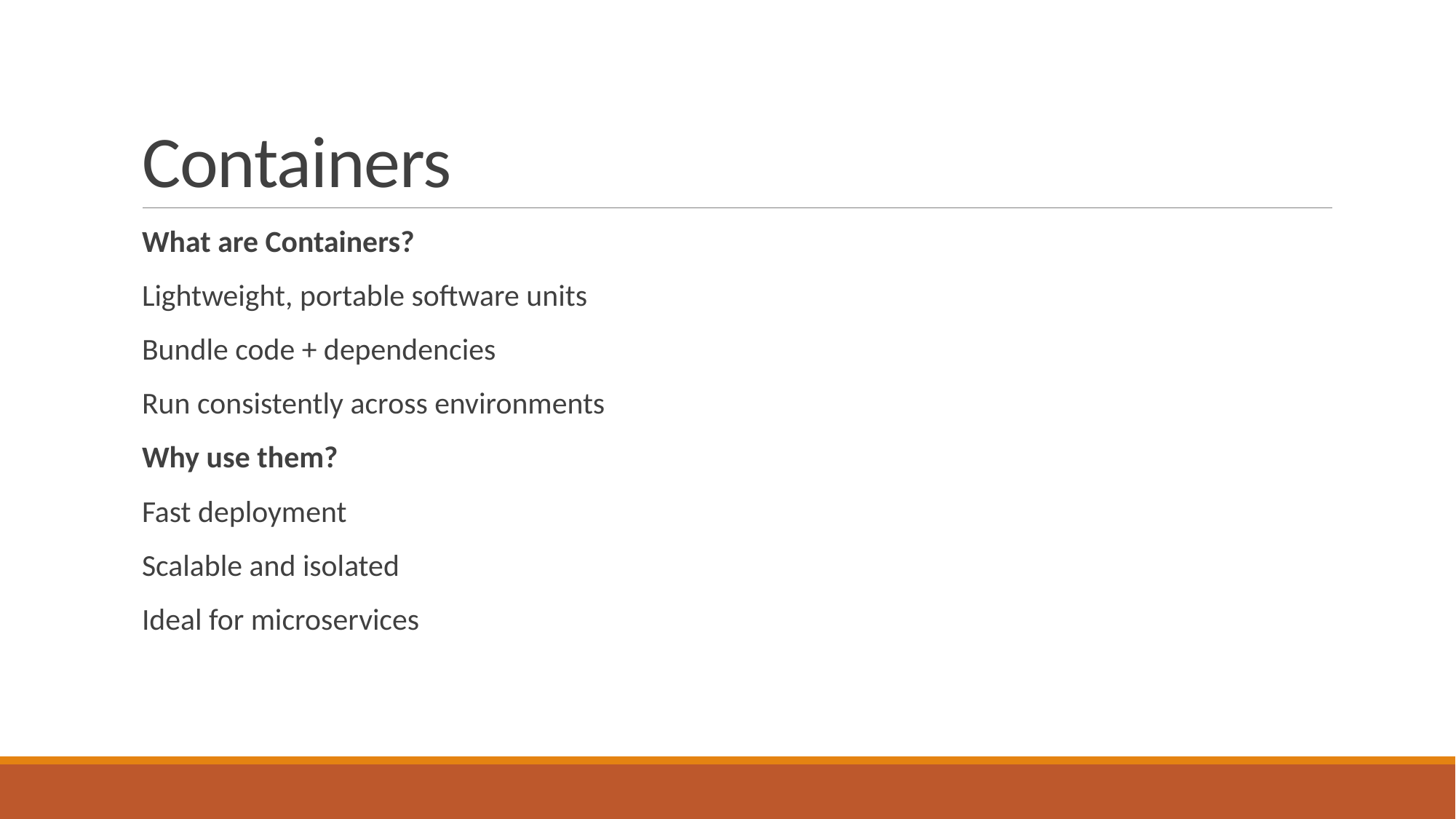

# Containers
What are Containers?
Lightweight, portable software units
Bundle code + dependencies
Run consistently across environments
Why use them?
Fast deployment
Scalable and isolated
Ideal for microservices